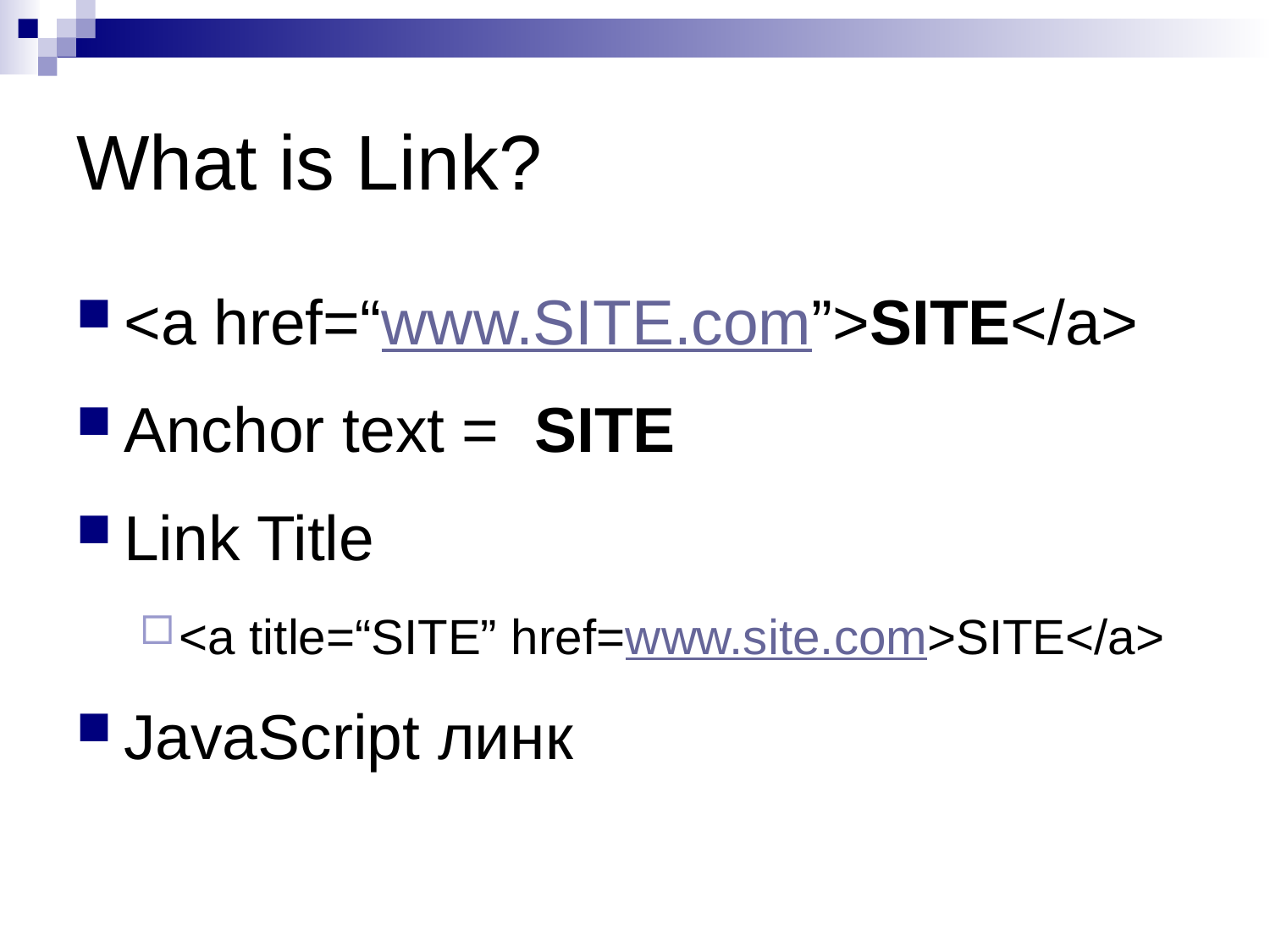

# What is Link?
<a href=“www.SITE.com”>SITE</a>
Anchor text =  SITE
Link Title
<a title=“SITE” href=www.site.com>SITE</a>
JavaScript линк